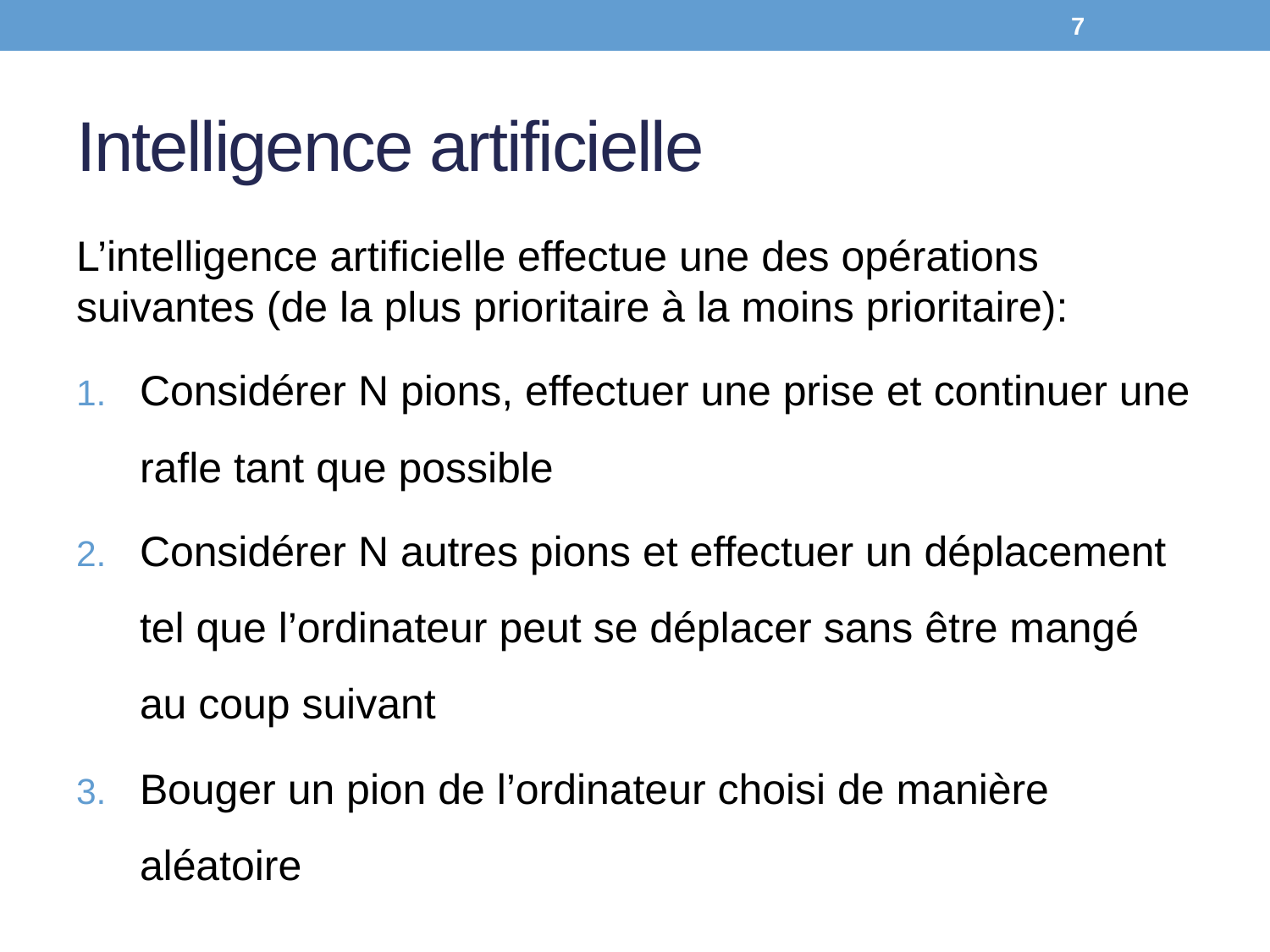

7
# Intelligence artificielle
L’intelligence artificielle effectue une des opérations suivantes (de la plus prioritaire à la moins prioritaire):
Considérer N pions, effectuer une prise et continuer une rafle tant que possible
Considérer N autres pions et effectuer un déplacement tel que l’ordinateur peut se déplacer sans être mangé au coup suivant
Bouger un pion de l’ordinateur choisi de manière aléatoire